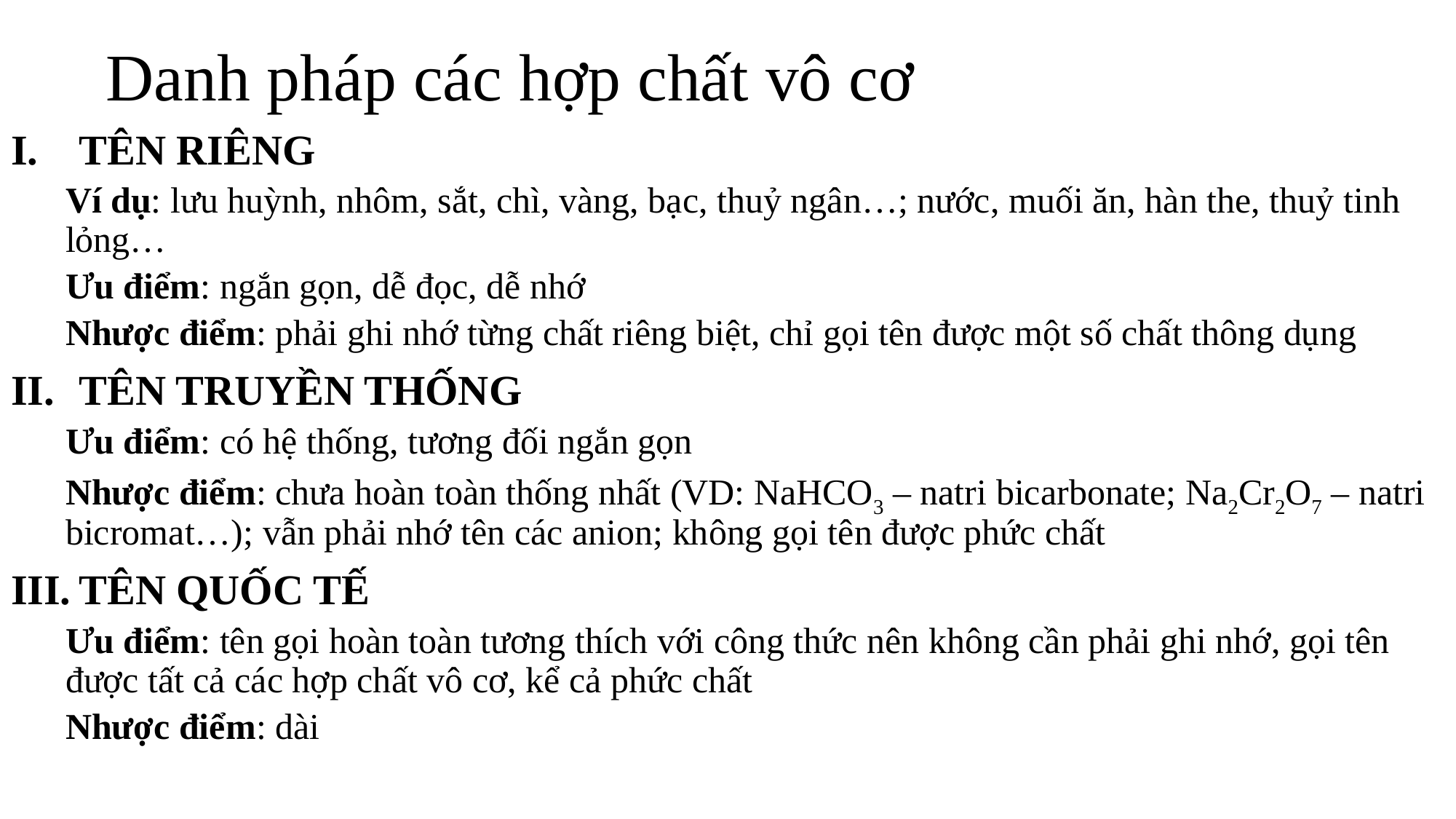

# Danh pháp các hợp chất vô cơ
TÊN RIÊNG
Ví dụ: lưu huỳnh, nhôm, sắt, chì, vàng, bạc, thuỷ ngân…; nước, muối ăn, hàn the, thuỷ tinh lỏng…
Ưu điểm: ngắn gọn, dễ đọc, dễ nhớ
Nhược điểm: phải ghi nhớ từng chất riêng biệt, chỉ gọi tên được một số chất thông dụng
TÊN TRUYỀN THỐNG
Ưu điểm: có hệ thống, tương đối ngắn gọn
Nhược điểm: chưa hoàn toàn thống nhất (VD: NaHCO3 – natri bicarbonate; Na2Cr2O7 – natri bicromat…); vẫn phải nhớ tên các anion; không gọi tên được phức chất
TÊN QUỐC TẾ
Ưu điểm: tên gọi hoàn toàn tương thích với công thức nên không cần phải ghi nhớ, gọi tên được tất cả các hợp chất vô cơ, kể cả phức chất
Nhược điểm: dài